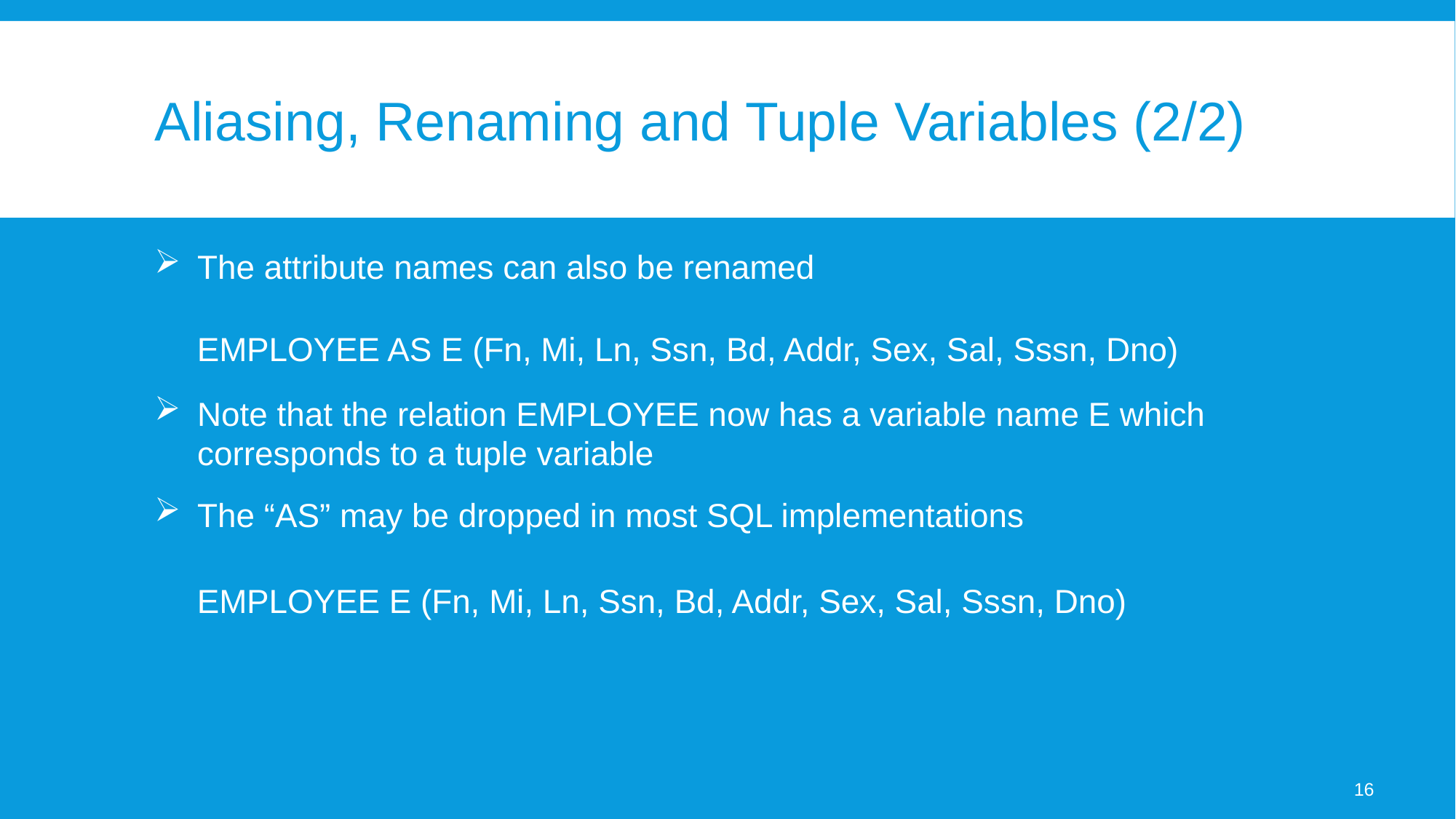

# Aliasing, Renaming and Tuple Variables (2/2)
The attribute names can also be renamed
EMPLOYEE AS E (Fn, Mi, Ln, Ssn, Bd, Addr, Sex, Sal, Sssn, Dno)
Note that the relation EMPLOYEE now has a variable name E which corresponds to a tuple variable
The “AS” may be dropped in most SQL implementations
EMPLOYEE E (Fn, Mi, Ln, Ssn, Bd, Addr, Sex, Sal, Sssn, Dno)

16